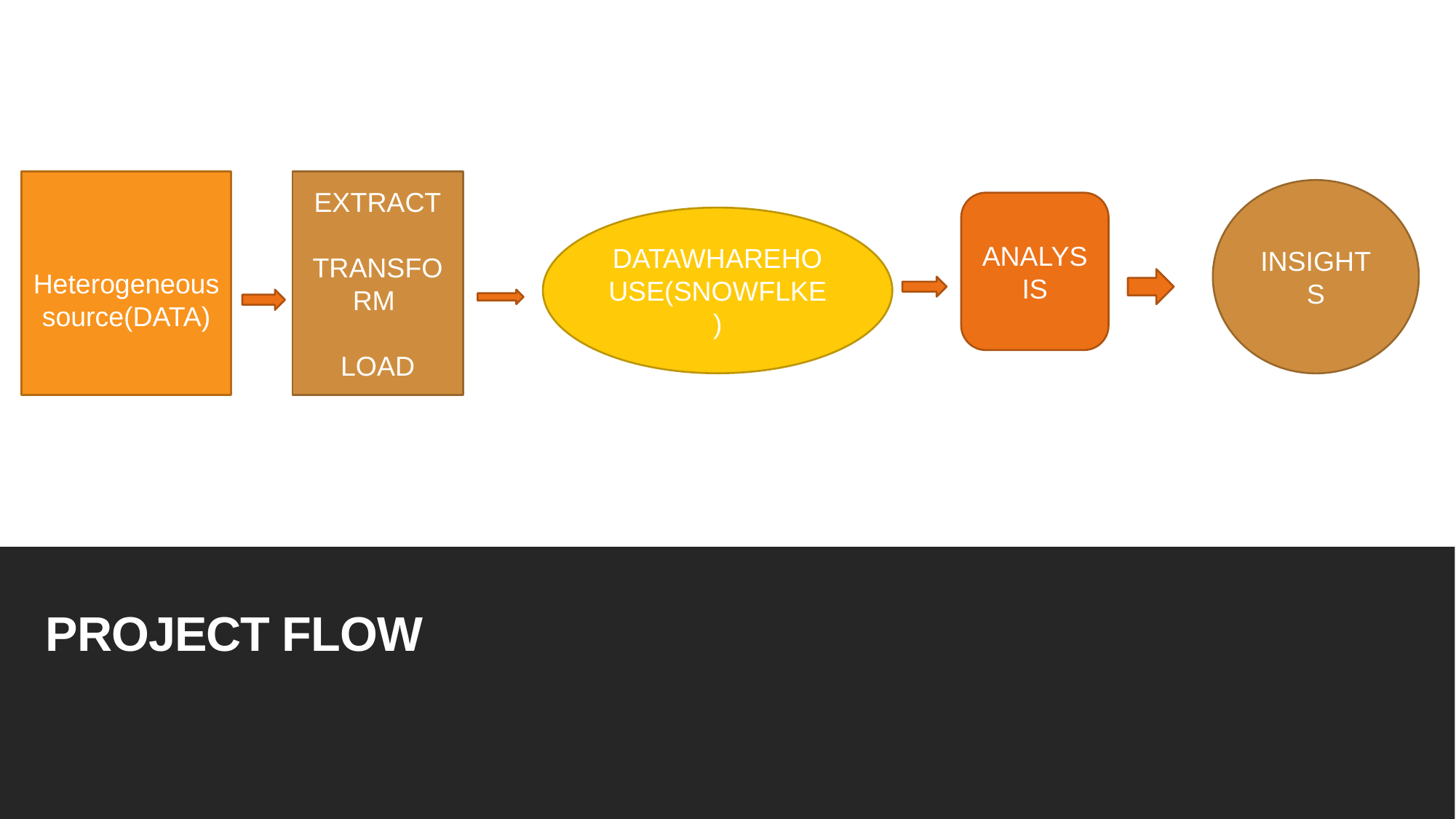

Heterogeneous source(DATA)
EXTRACT

TRANSFORM

LOAD
INSIGHTS
ANALYSIS
DATAWHAREHOUSE(SNOWFLKE)

# PROJECT FLOW